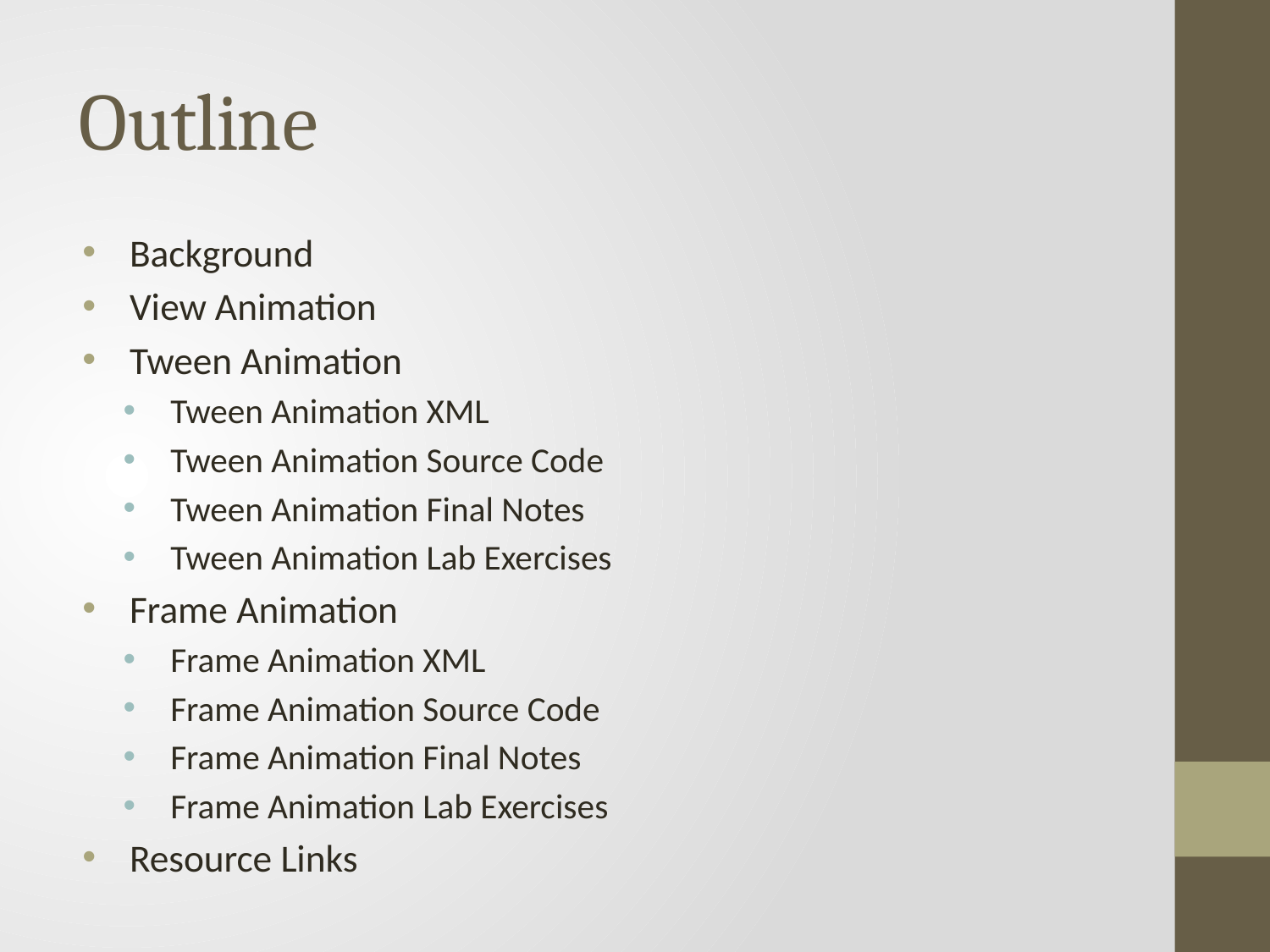

# Outline
Background
View Animation
Tween Animation
Tween Animation XML
Tween Animation Source Code
Tween Animation Final Notes
Tween Animation Lab Exercises
Frame Animation
Frame Animation XML
Frame Animation Source Code
Frame Animation Final Notes
Frame Animation Lab Exercises
Resource Links